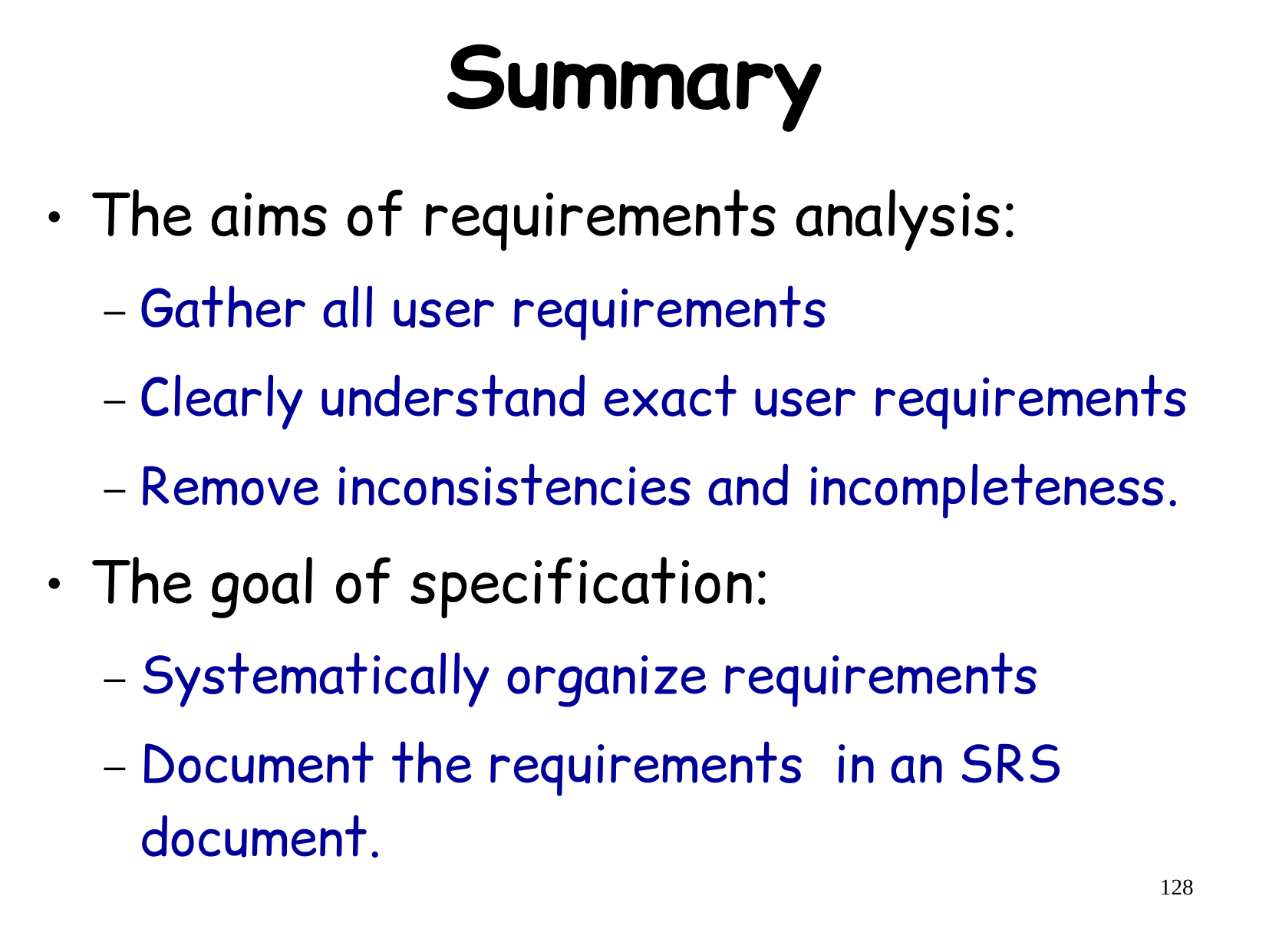

# Summary
The aims of requirements analysis:
Gather all user requirements
Clearly understand exact user requirements
Remove inconsistencies and incompleteness.
The goal of specification:
Systematically organize requirements
Document the requirements  in an SRS document.